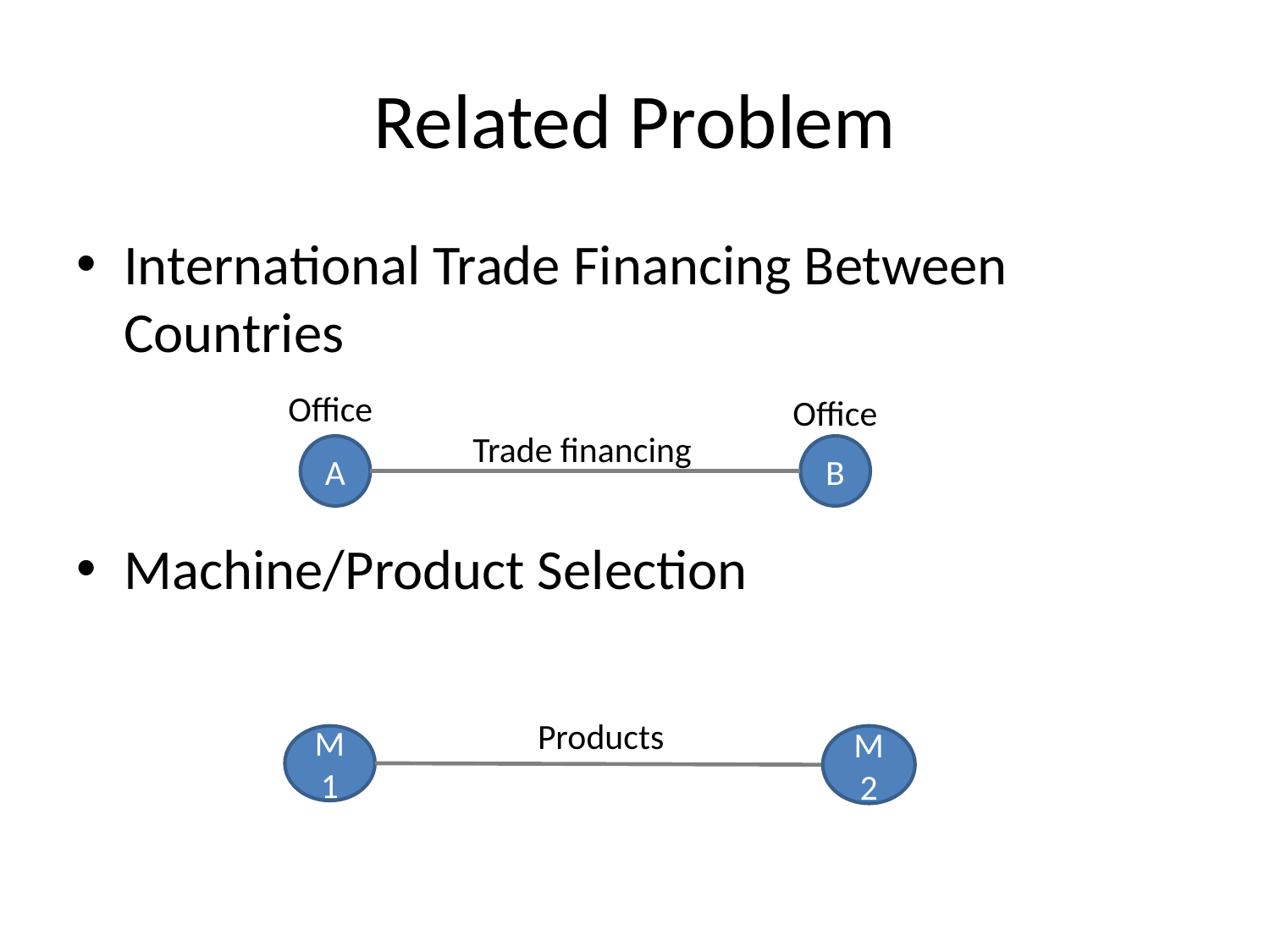

# Related Problem
International Trade Financing Between Countries

Machine/Product Selection

Office
Office
Trade financing
A
B
Products
M2
M1